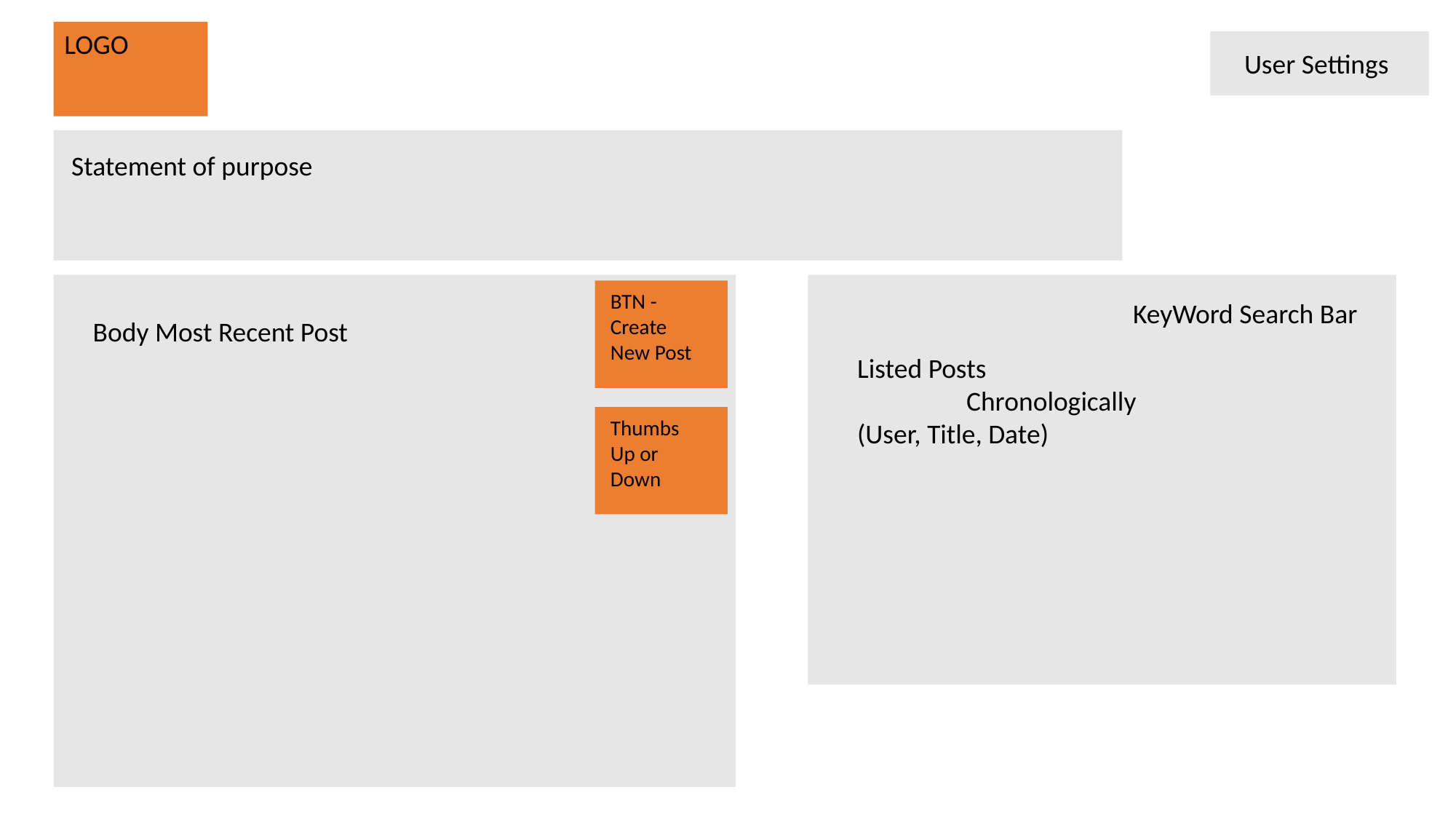

LOGO

User Settings

Statement of purpose

Body Most Recent Post

BTN - Create New Post
KeyWord Search Bar

Listed Posts
	Chronologically
(User, Title, Date)

Thumbs Up or Down